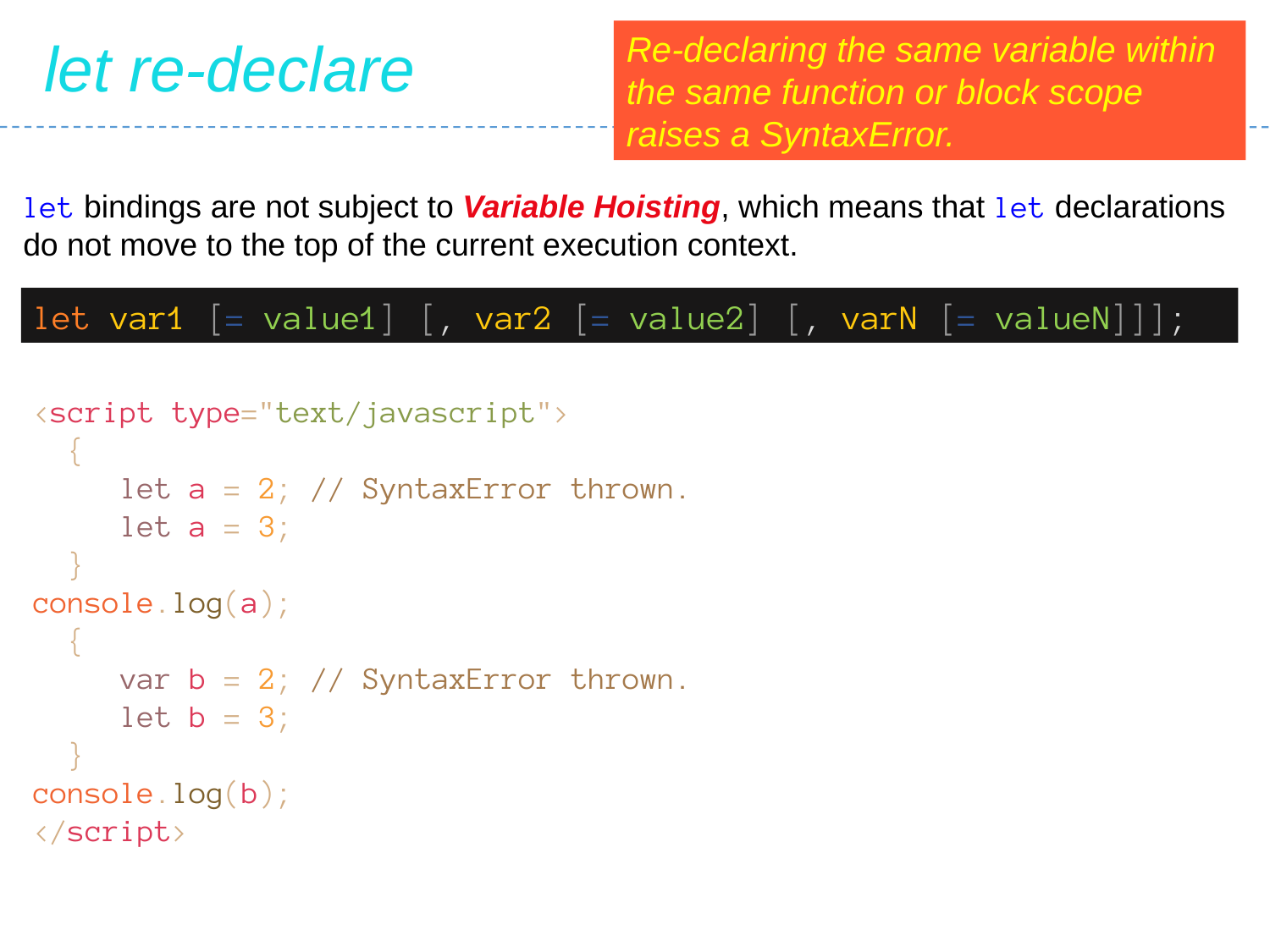

Re-declaring the same variable within the same function or block scope raises a SyntaxError.
let re-declare
let bindings are not subject to Variable Hoisting, which means that let declarations do not move to the top of the current execution context.
let var1 [= value1] [, var2 [= value2] [, varN [= valueN]]];
<script type="text/javascript">
  {
     let a = 2; // SyntaxError thrown.
     let a = 3;
  }
console.log(a);
  {
     var b = 2; // SyntaxError thrown.
     let b = 3;
  }
console.log(b);
</script>